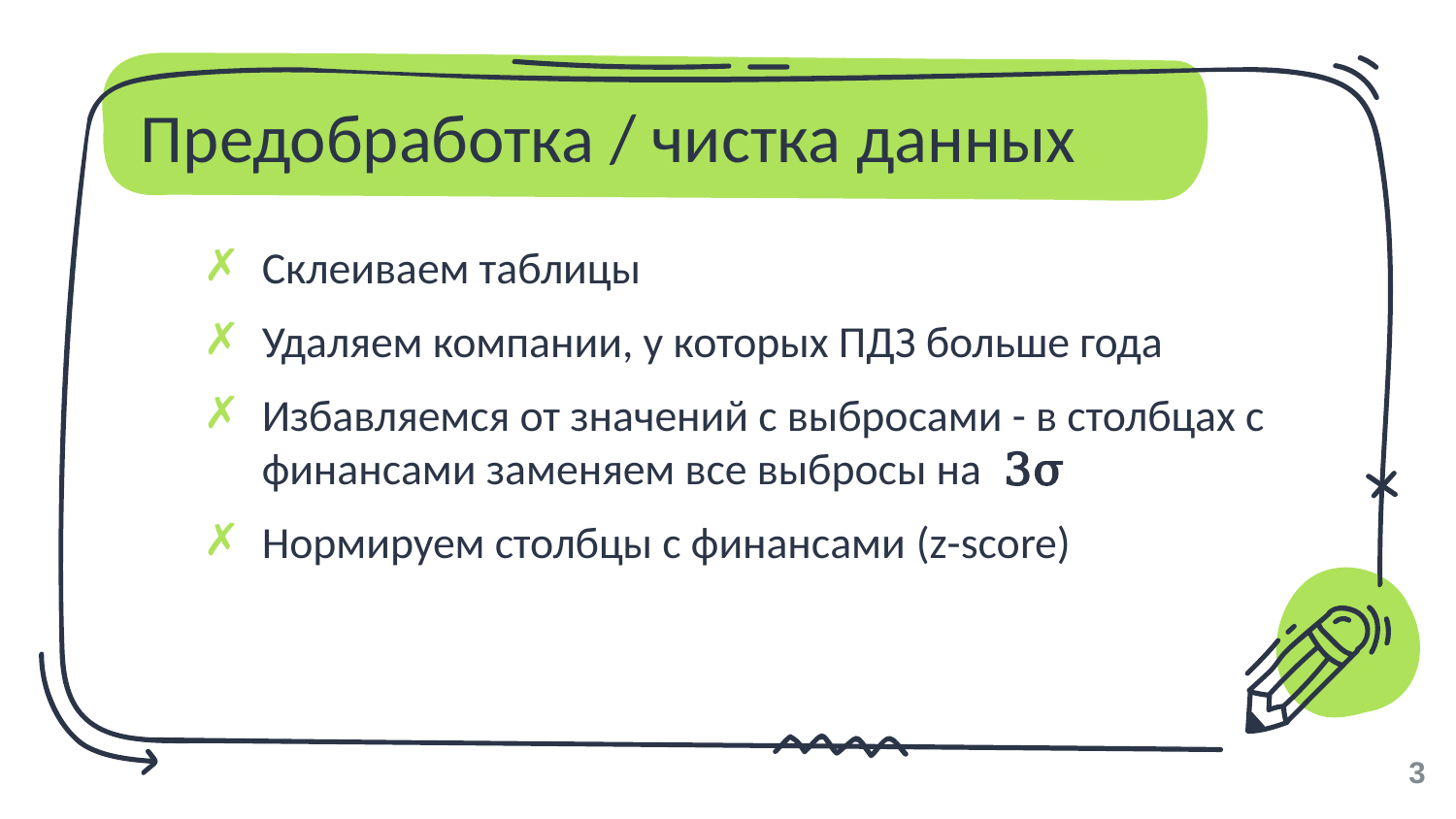

# Предобработка / чистка данных
Склеиваем таблицы
Удаляем компании, у которых ПДЗ больше года
Избавляемся от значений с выбросами - в столбцах с финансами заменяем все выбросы на  3σ
Нормируем столбцы с финансами (z-score)

3